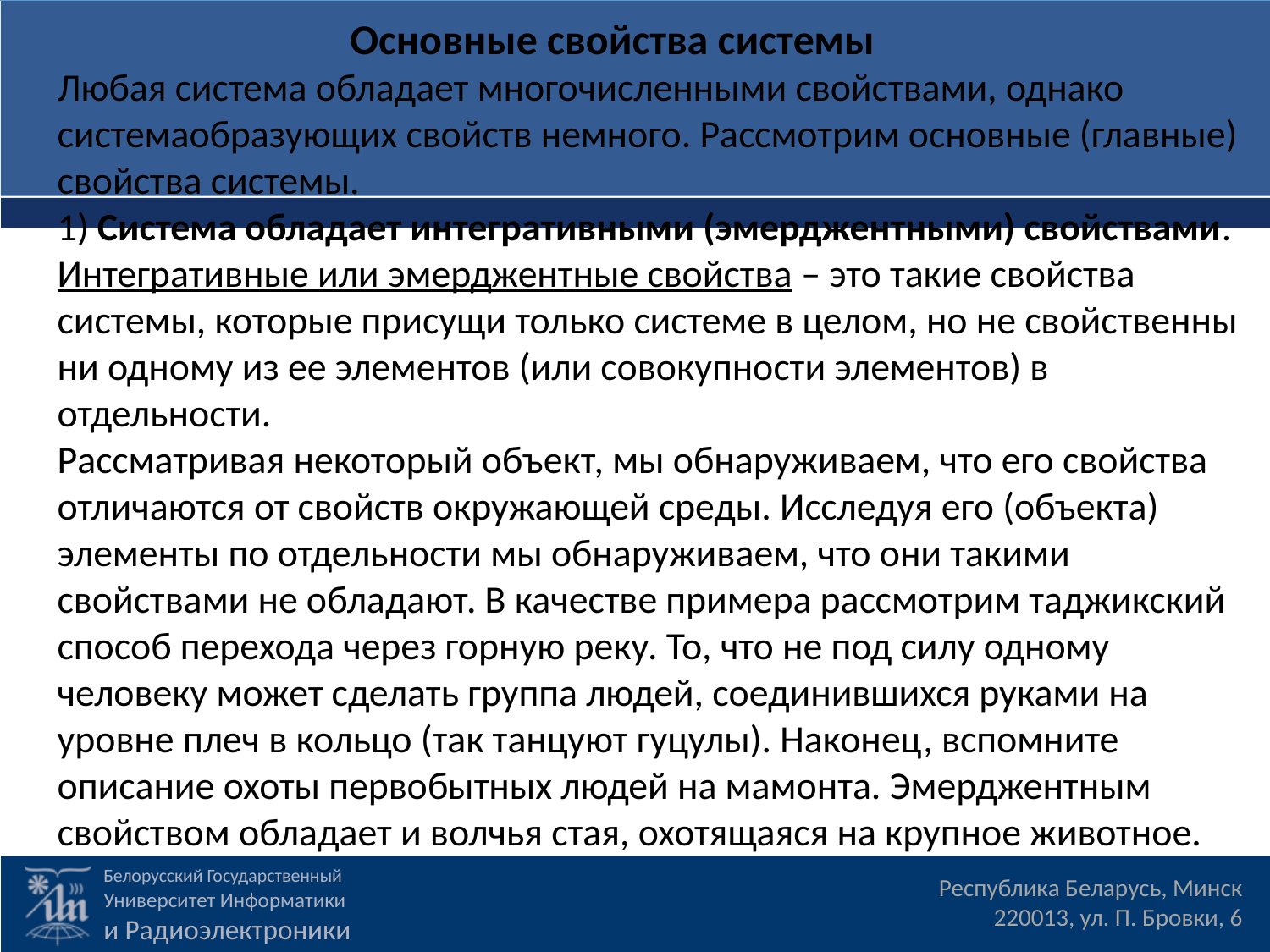

Основные свойства системы
Любая система обладает многочисленными свойствами, однако системаобразующих свойств немного. Рассмотрим основные (главные) свойства системы.
1) Система обладает интегративными (эмерджентными) свойствами.
Интегративные или эмерджентные свойства – это такие свойства  системы, которые присущи только системе в целом, но не свойственны ни одному из ее элементов (или совокупности элементов) в отдельности.
Рассматривая некоторый объект, мы обнаруживаем, что его свойства отличаются от свойств окружающей среды. Исследуя его (объекта) элементы по отдельности мы обнаруживаем, что они такими свойствами не обладают. В качестве примера рассмотрим таджикский способ перехода через горную реку. То, что не под силу одному человеку может сделать группа людей, соединившихся руками на уровне плеч в кольцо (так танцуют гуцулы). Наконец, вспомните описание охоты первобытных людей на мамонта. Эмерджентным свойством обладает и волчья стая, охотящаяся на крупное животное.